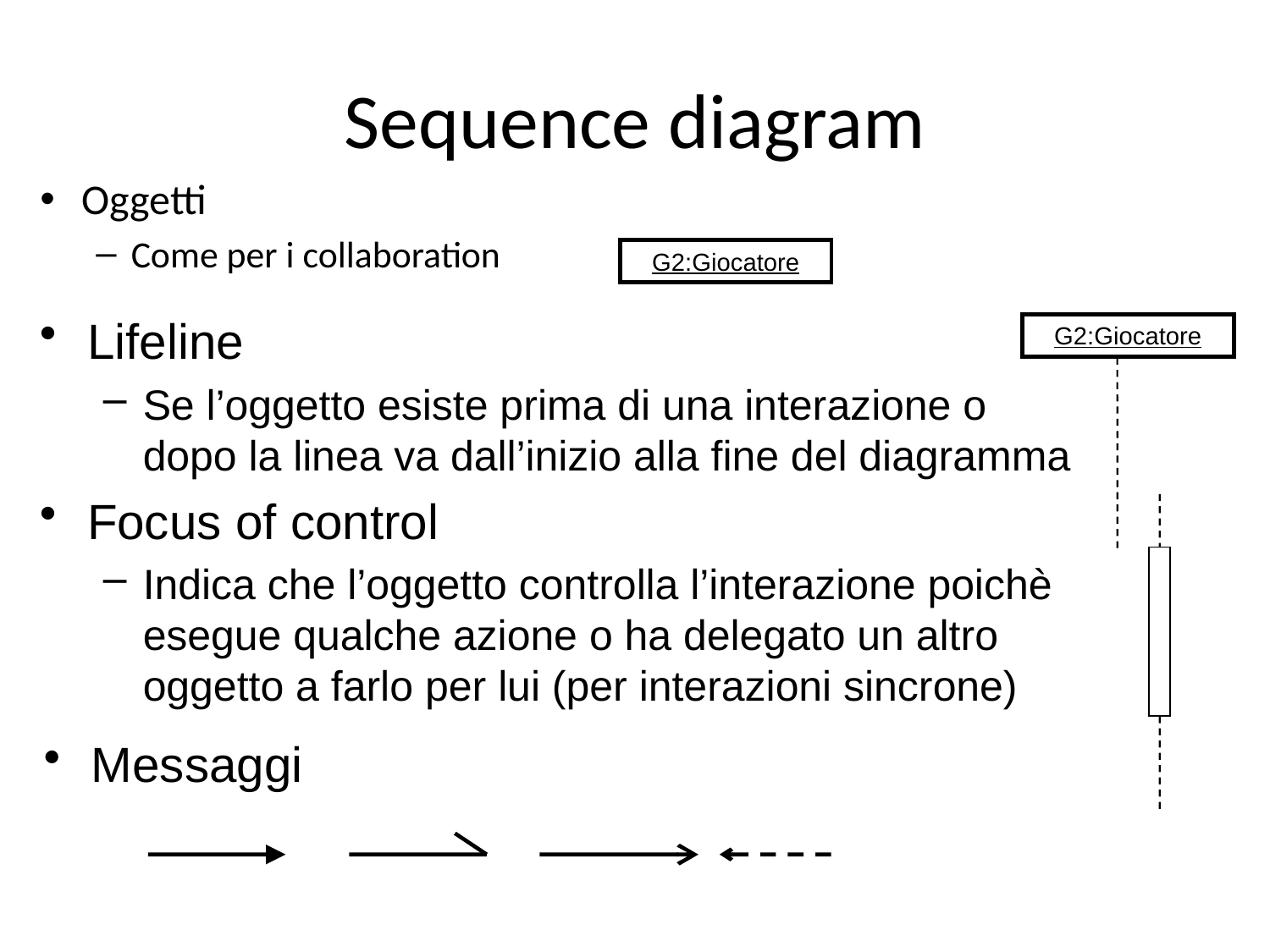

# Sequence diagram
Oggetti
Come per i collaboration

G2:Giocatore
Lifeline
Se l’oggetto esiste prima di una interazione o
dopo la linea va dall’inizio alla fine del diagramma

G2:Giocatore

Focus of control
Indica che l’oggetto controlla l’interazione poichè
esegue qualche azione o ha delegato un altro
oggetto a farlo per lui (per interazioni sincrone)

Messaggi